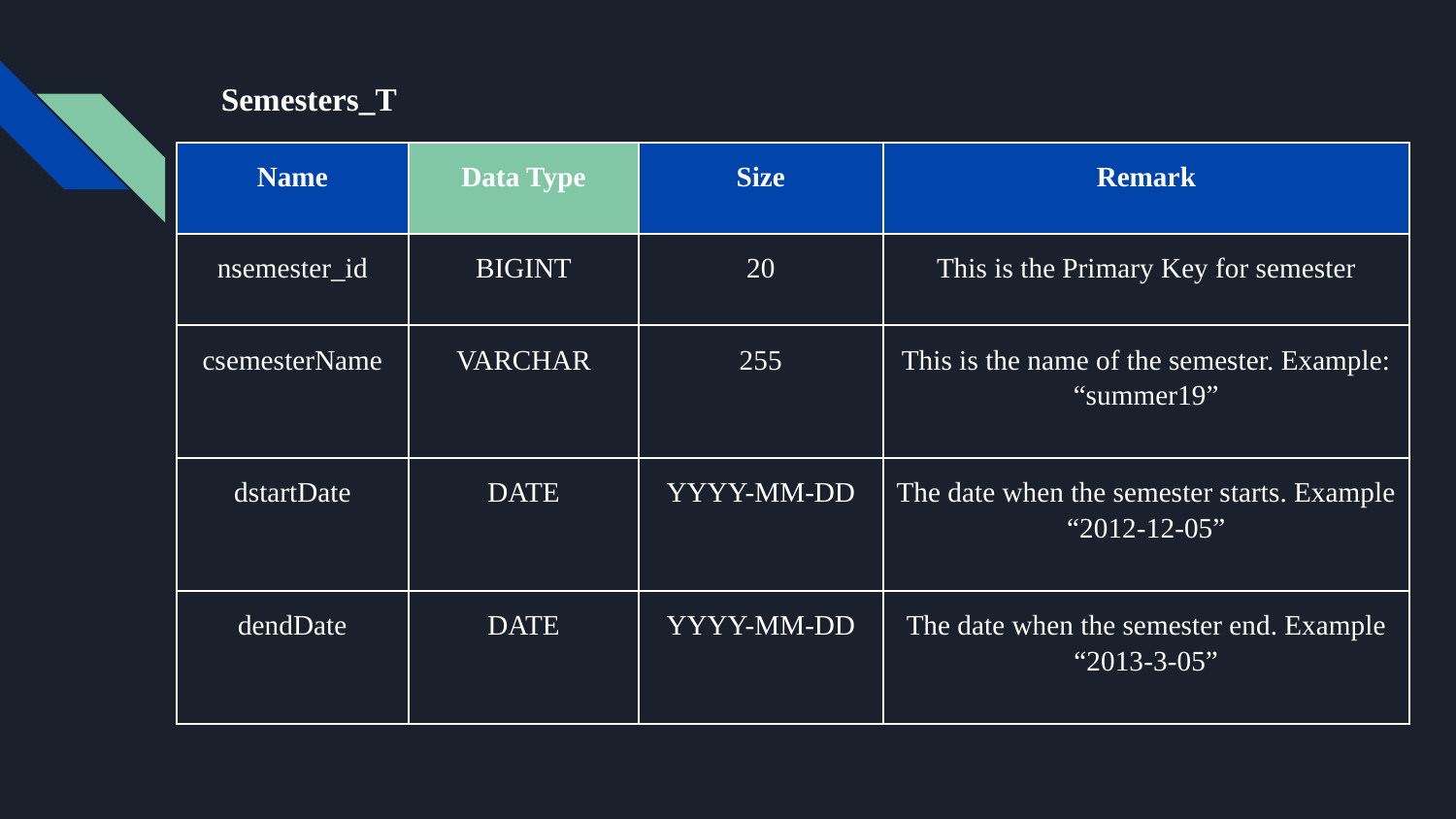

# Semesters_T
| Name | Data Type | Size | Remark |
| --- | --- | --- | --- |
| nsemester\_id | BIGINT | 20 | This is the Primary Key for semester |
| csemesterName | VARCHAR | 255 | This is the name of the semester. Example: “summer19” |
| dstartDate | DATE | YYYY-MM-DD | The date when the semester starts. Example “2012-12-05” |
| dendDate | DATE | YYYY-MM-DD | The date when the semester end. Example “2013-3-05” |